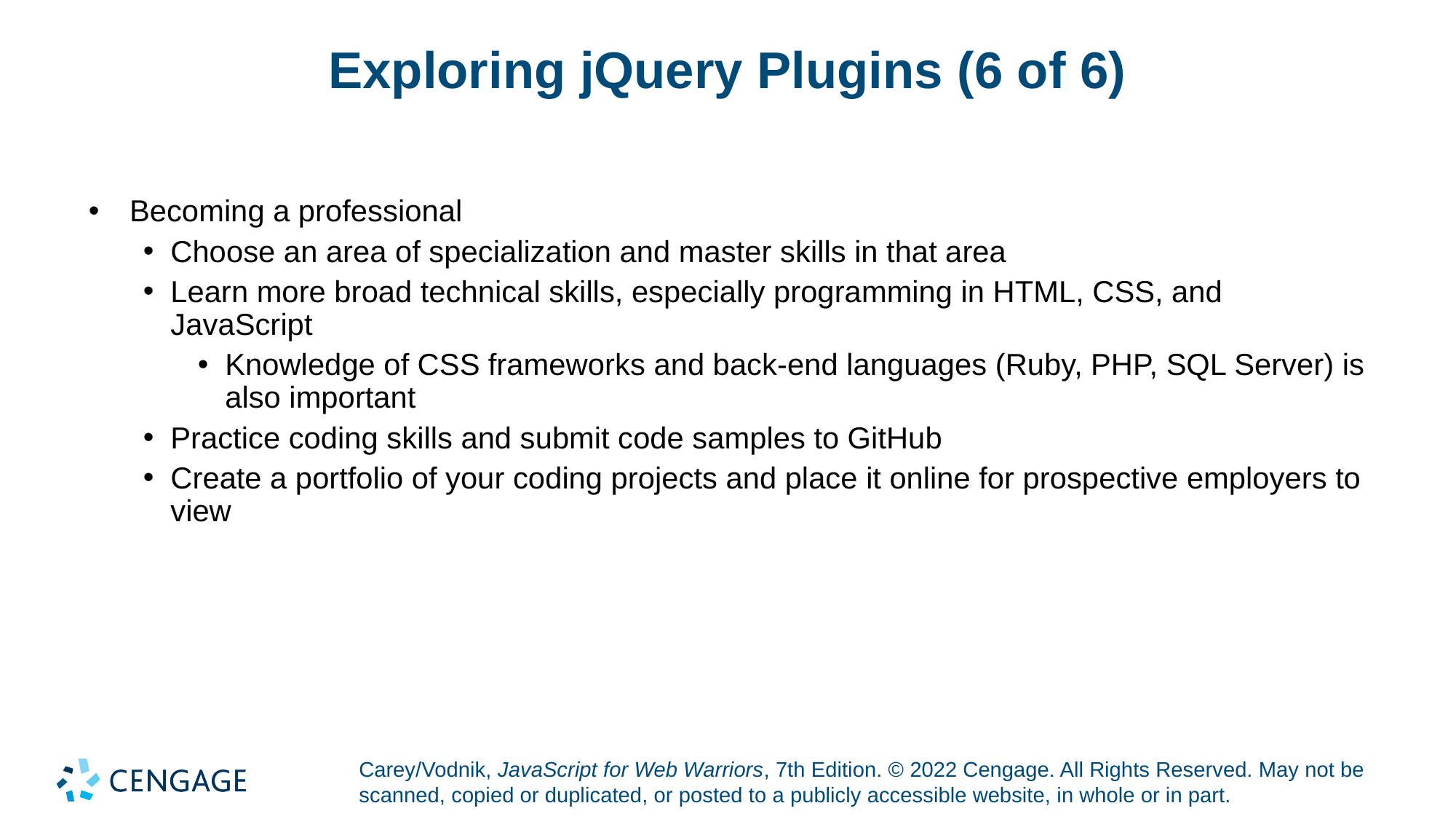

# Exploring jQuery Plugins (6 of 6)
Becoming a professional
Choose an area of specialization and master skills in that area
Learn more broad technical skills, especially programming in HTML, CSS, and JavaScript
Knowledge of CSS frameworks and back-end languages (Ruby, PHP, SQL Server) is also important
Practice coding skills and submit code samples to GitHub
Create a portfolio of your coding projects and place it online for prospective employers to view